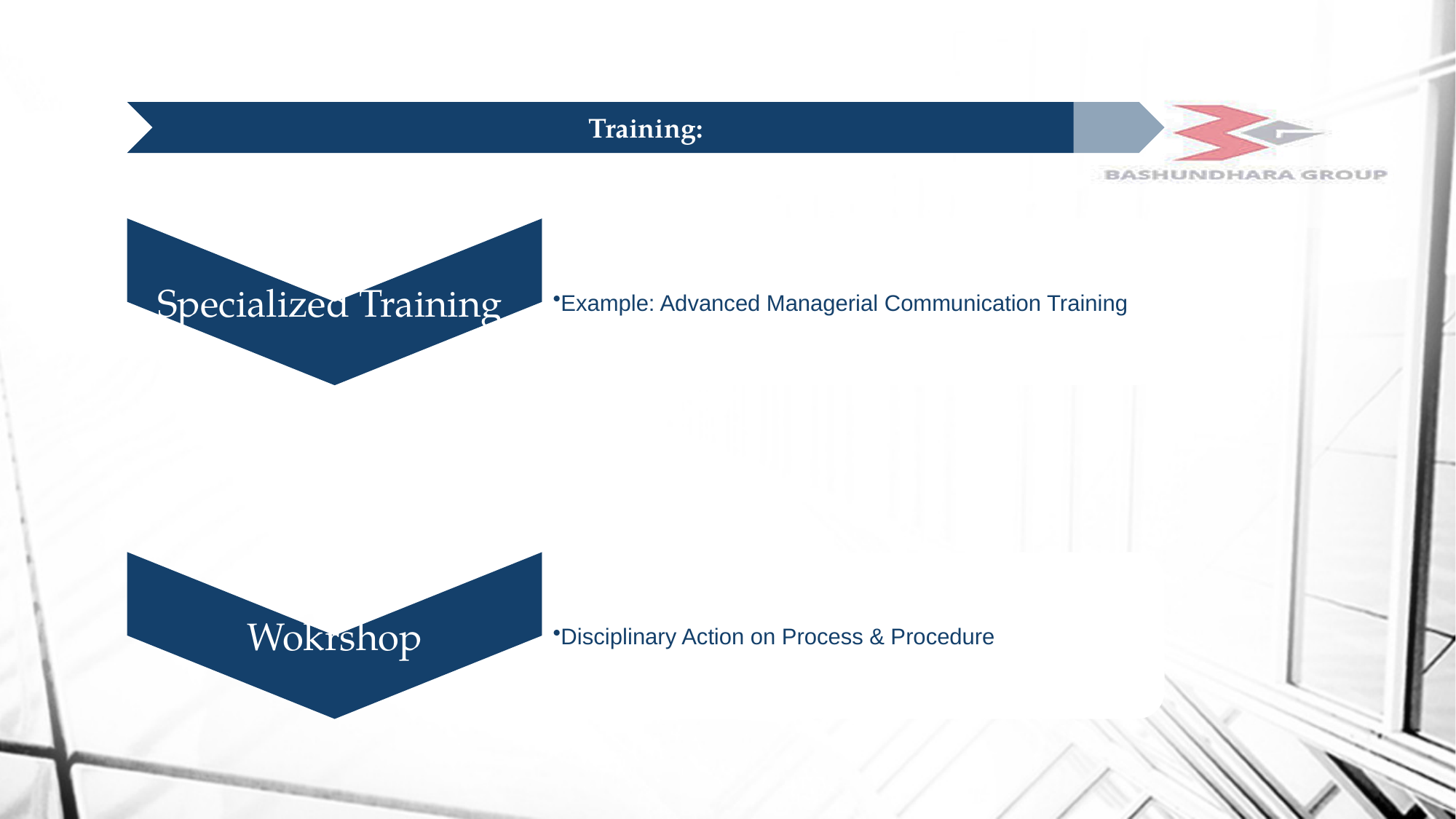

Training:
Specialized Training
Example: Advanced Managerial Communication Training
Wokrshop
Disciplinary Action on Process & Procedure